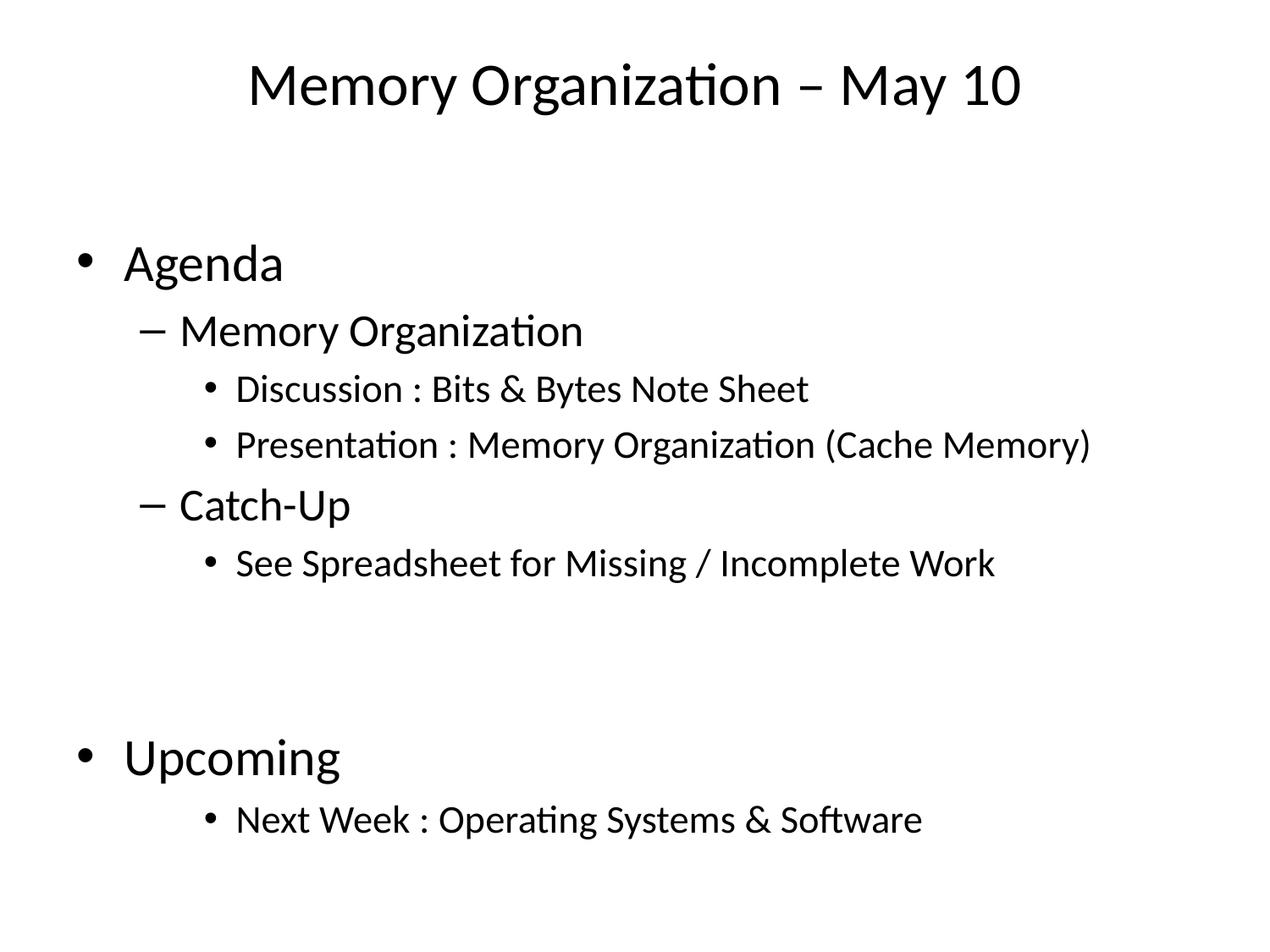

# Memory Organization – May 10
Agenda
Memory Organization
Discussion : Bits & Bytes Note Sheet
Presentation : Memory Organization (Cache Memory)
Catch-Up
See Spreadsheet for Missing / Incomplete Work

Upcoming
Next Week : Operating Systems & Software